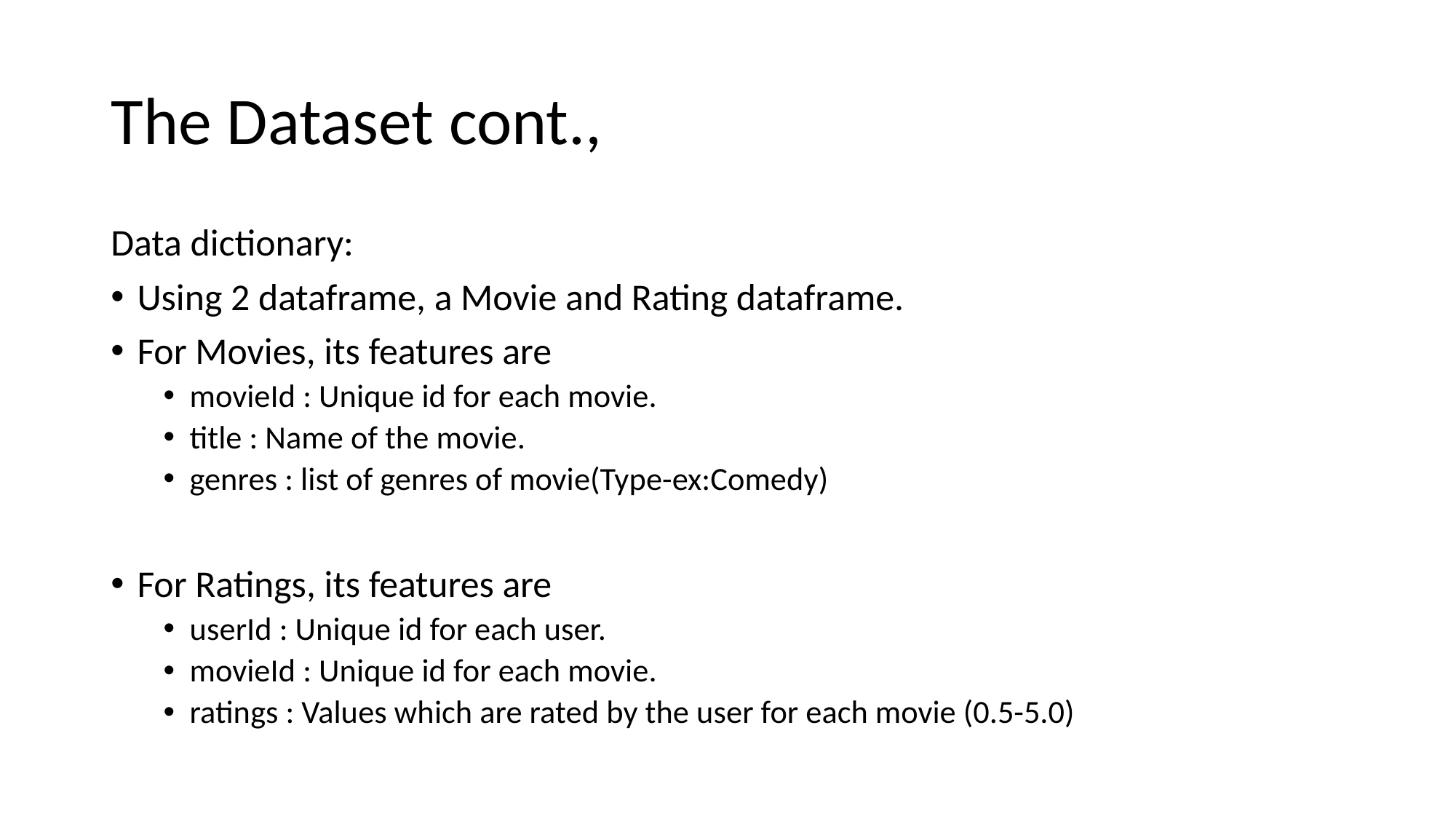

# The Dataset cont.,
Data dictionary:
Using 2 dataframe, a Movie and Rating dataframe.
For Movies, its features are
movieId : Unique id for each movie.
title : Name of the movie.
genres : list of genres of movie(Type-ex:Comedy)

For Ratings, its features are
userId : Unique id for each user.
movieId : Unique id for each movie.
ratings : Values which are rated by the user for each movie (0.5-5.0)